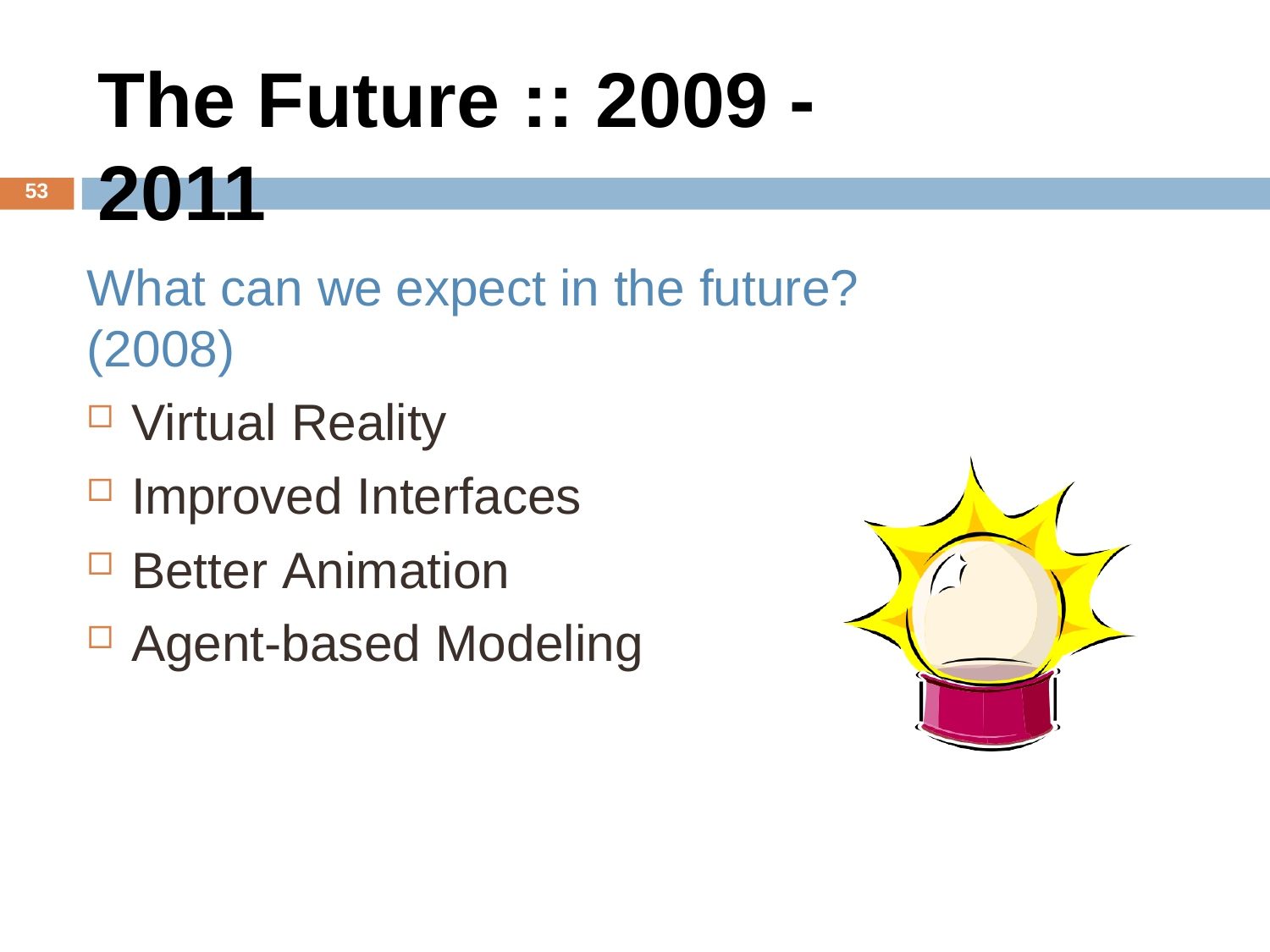

# The Future :: 2009 - 2011
53
What can we expect in the future? (2008)
Virtual Reality
Improved Interfaces
Better Animation
Agent-based Modeling